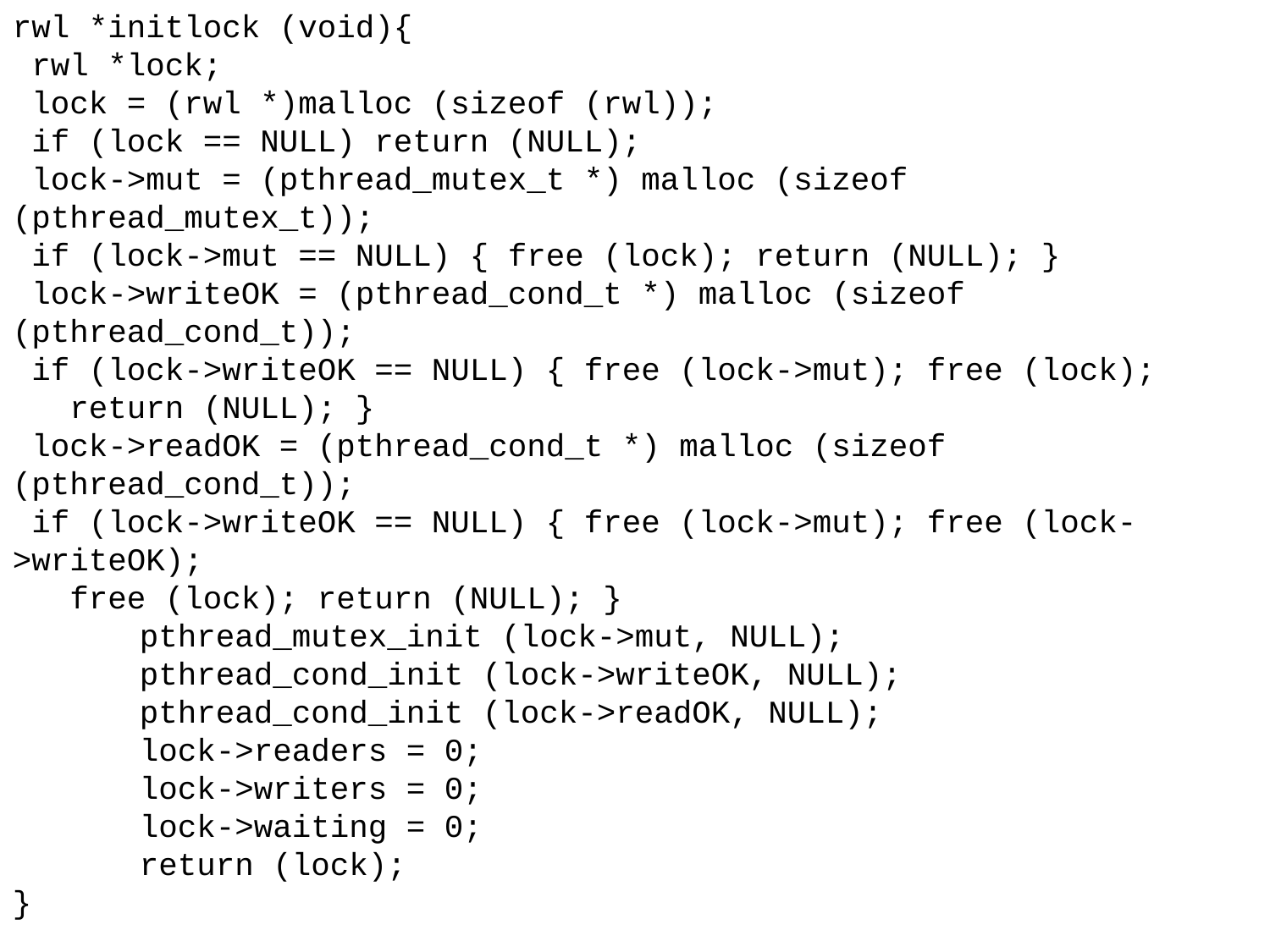

rwl *initlock (void){
 rwl *lock;
 lock = (rwl *)malloc (sizeof (rwl));
 if (lock == NULL) return (NULL);
 lock->mut = (pthread_mutex_t *) malloc (sizeof   (pthread_mutex_t));
 if (lock->mut == NULL) { free (lock); return (NULL); }
 lock->writeOK = (pthread_cond_t *) malloc (sizeof (pthread_cond_t));
 if (lock->writeOK == NULL) { free (lock->mut); free (lock);
   return (NULL); }
 lock->readOK = (pthread_cond_t *) malloc (sizeof (pthread_cond_t));
 if (lock->writeOK == NULL) { free (lock->mut); free (lock->writeOK);
   free (lock); return (NULL); }
	pthread_mutex_init (lock->mut, NULL);
	pthread_cond_init (lock->writeOK, NULL);
	pthread_cond_init (lock->readOK, NULL);
	lock->readers = 0;
	lock->writers = 0;
	lock->waiting = 0;
	return (lock);
}